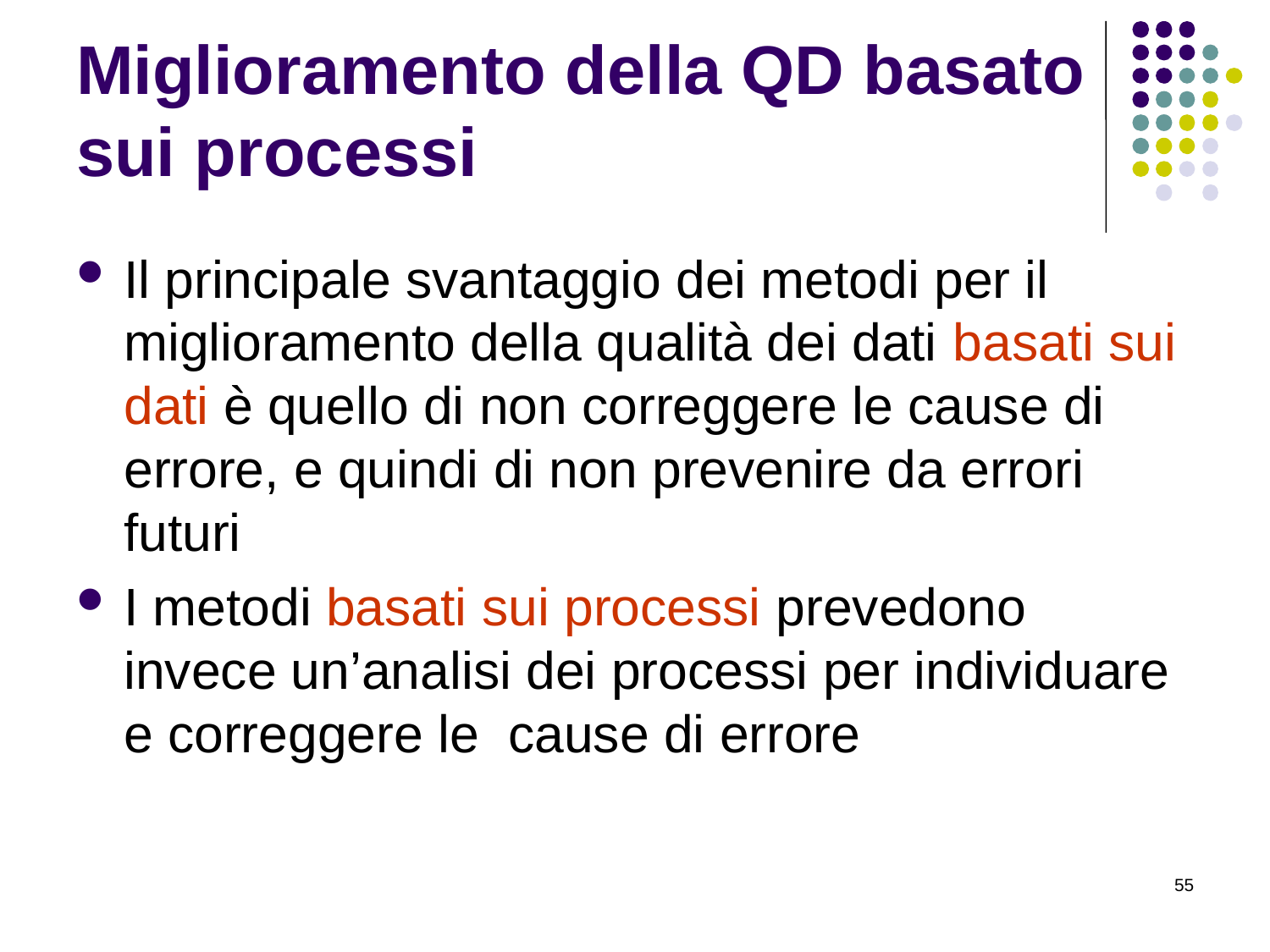

# Miglioramento della QD basato sui processi
Il principale svantaggio dei metodi per il miglioramento della qualità dei dati basati sui dati è quello di non correggere le cause di errore, e quindi di non prevenire da errori futuri
I metodi basati sui processi prevedono invece un’analisi dei processi per individuare e correggere le  cause di errore
55